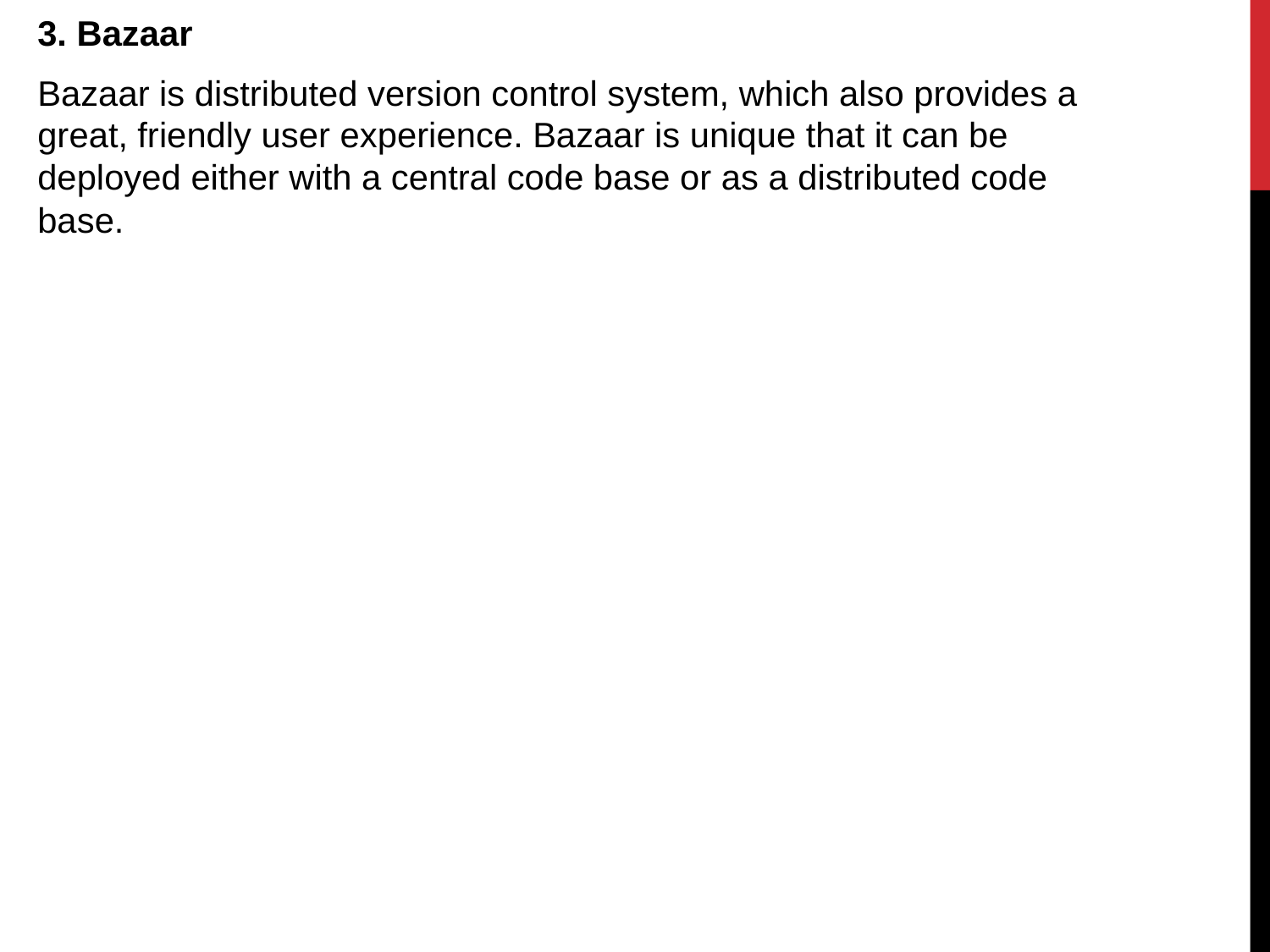

3. Bazaar
Bazaar is distributed version control system, which also provides a great, friendly user experience. Bazaar is unique that it can be deployed either with a central code base or as a distributed code base.